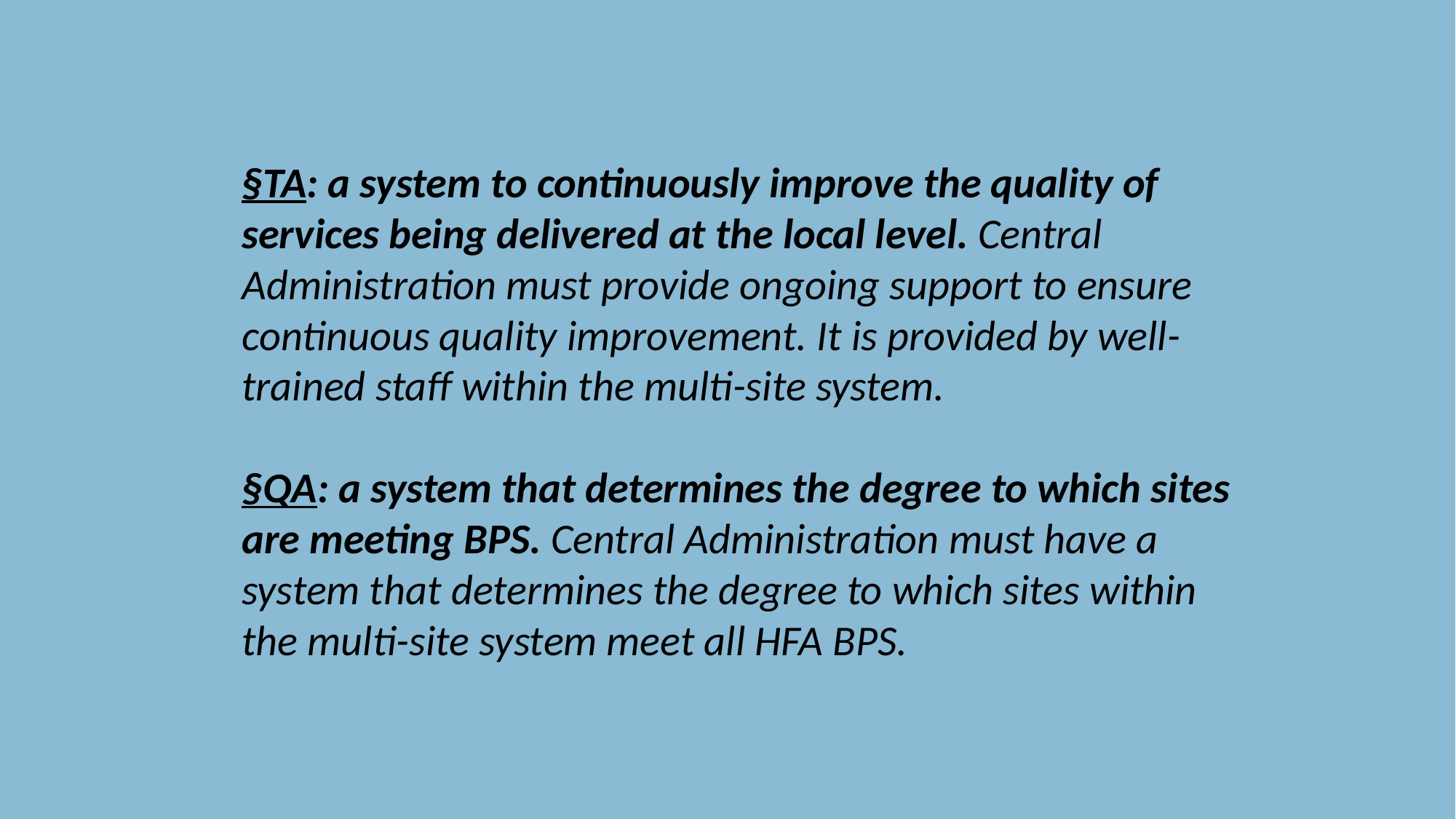

§TA: a system to continuously improve the quality of services being delivered at the local level. Central Administration must provide ongoing support to ensure continuous quality improvement. It is provided by well-trained staff within the multi-site system.

§QA: a system that determines the degree to which sites are meeting BPS. Central Administration must have a system that determines the degree to which sites within the multi-site system meet all HFA BPS.